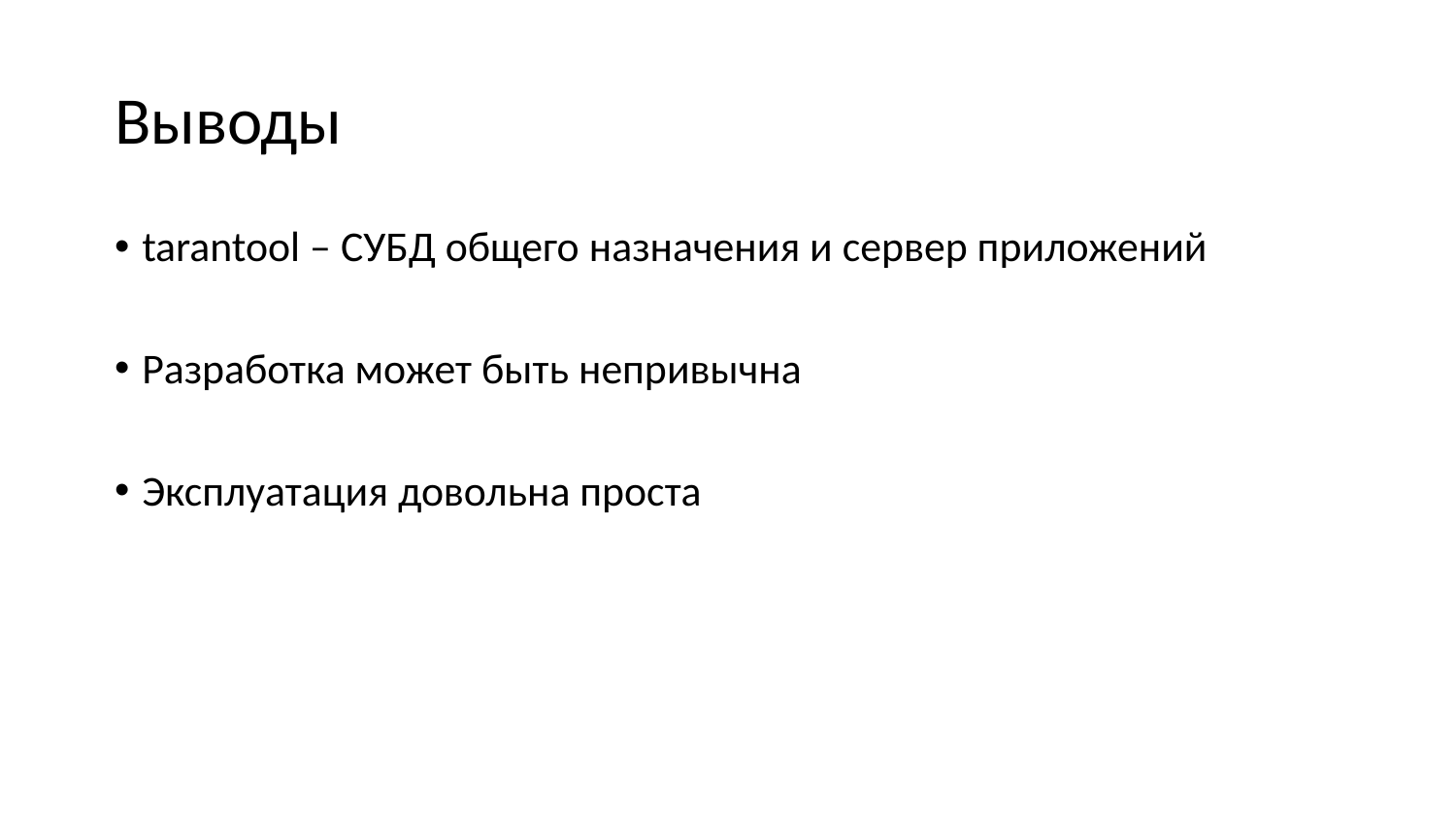

# Выводы
tarantool – СУБД общего назначения и сервер приложений

Разработка может быть непривычна

Эксплуатация довольна проста